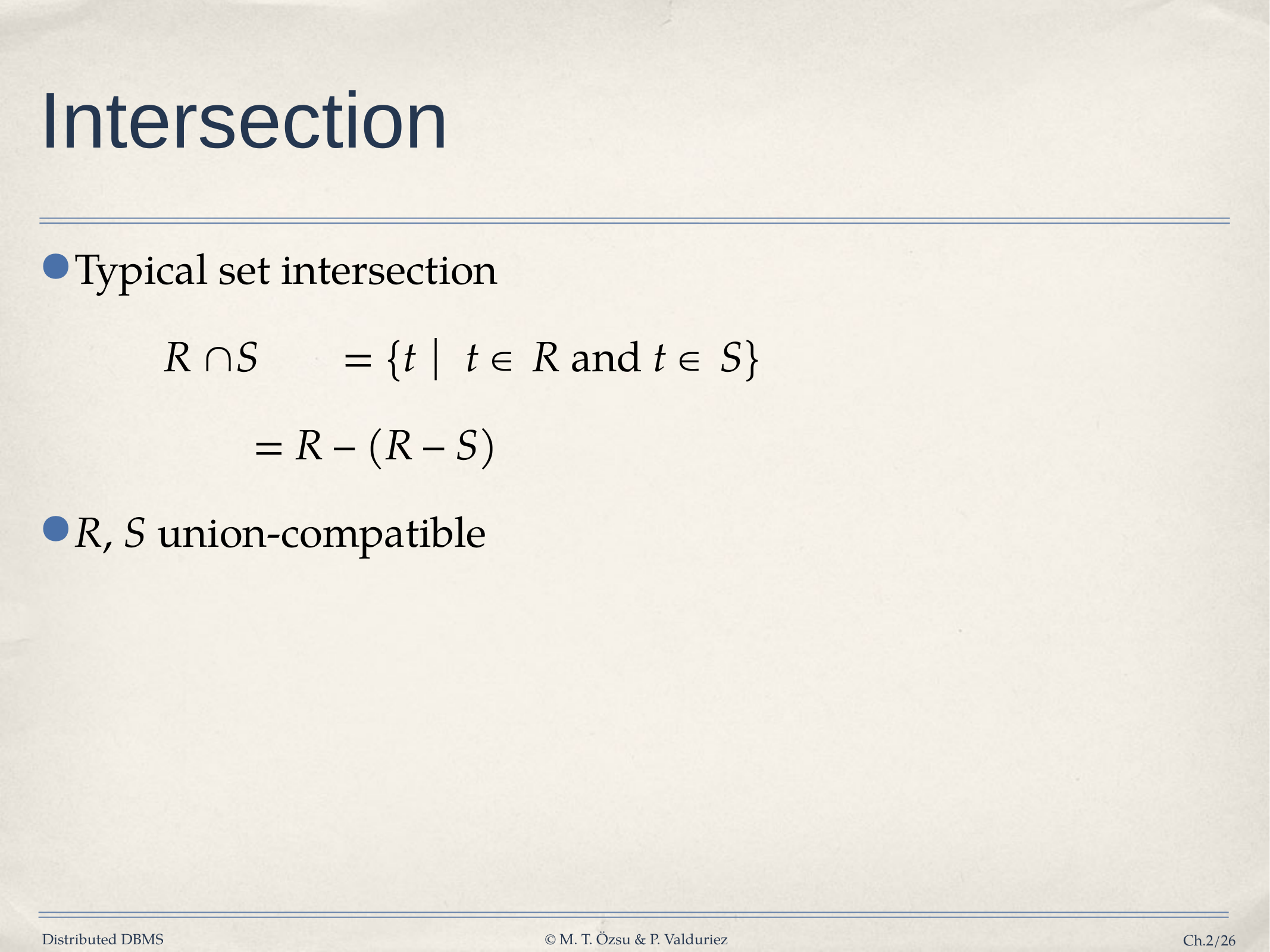

# Intersection
Typical set intersection
		R ∩S	= {t | t ∈ R and t ∈ S}
			= R – (R – S)
R, S union-compatible